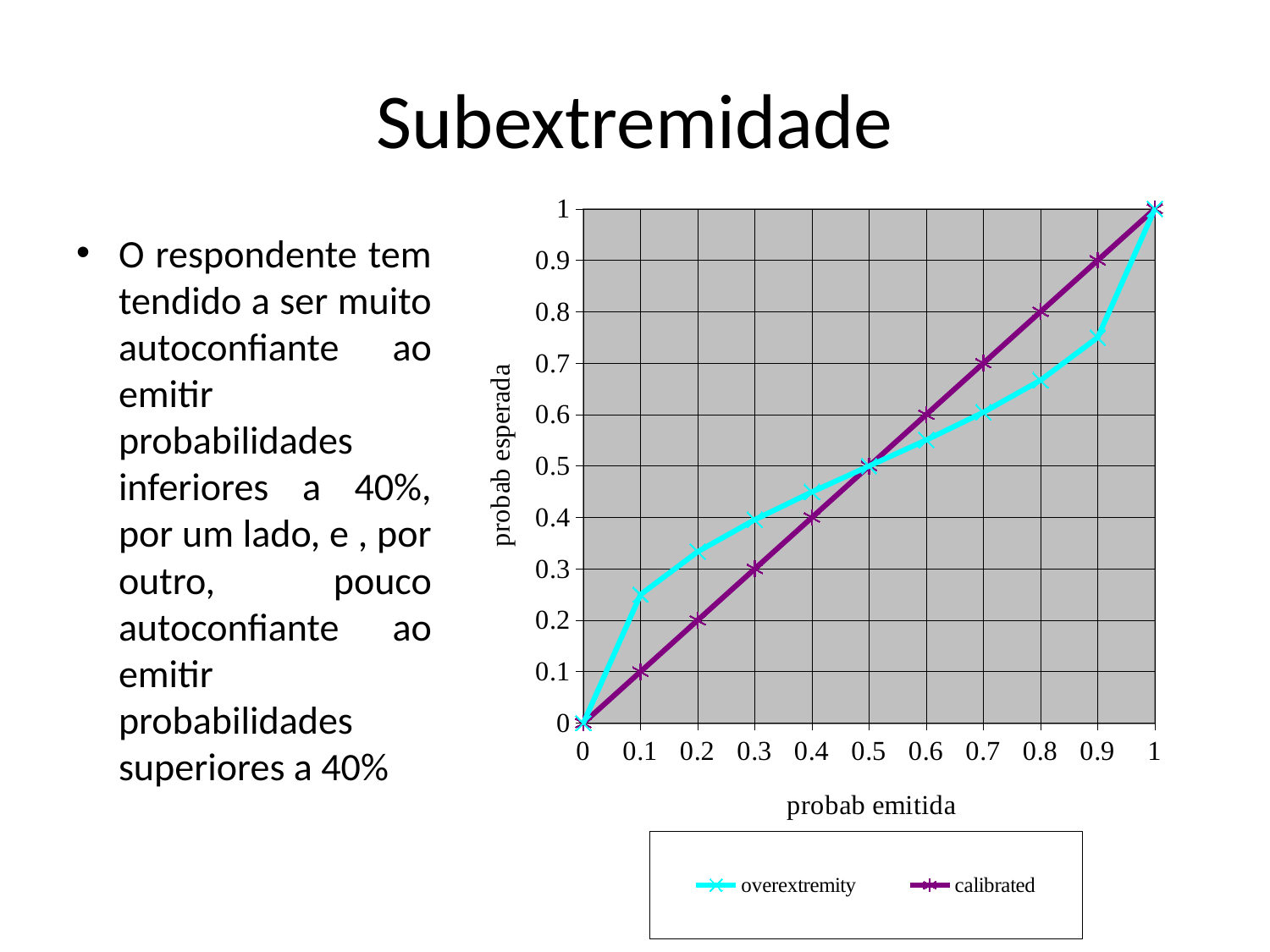

# Subextremidade

### Chart

| Category | overextremity | calibrated |
|---|---|---|
O respondente tem tendido a ser muito autoconfiante ao emitir probabilidades inferiores a 40%, por um lado, e , por outro, pouco autoconfiante ao emitir probabilidades superiores a 40%